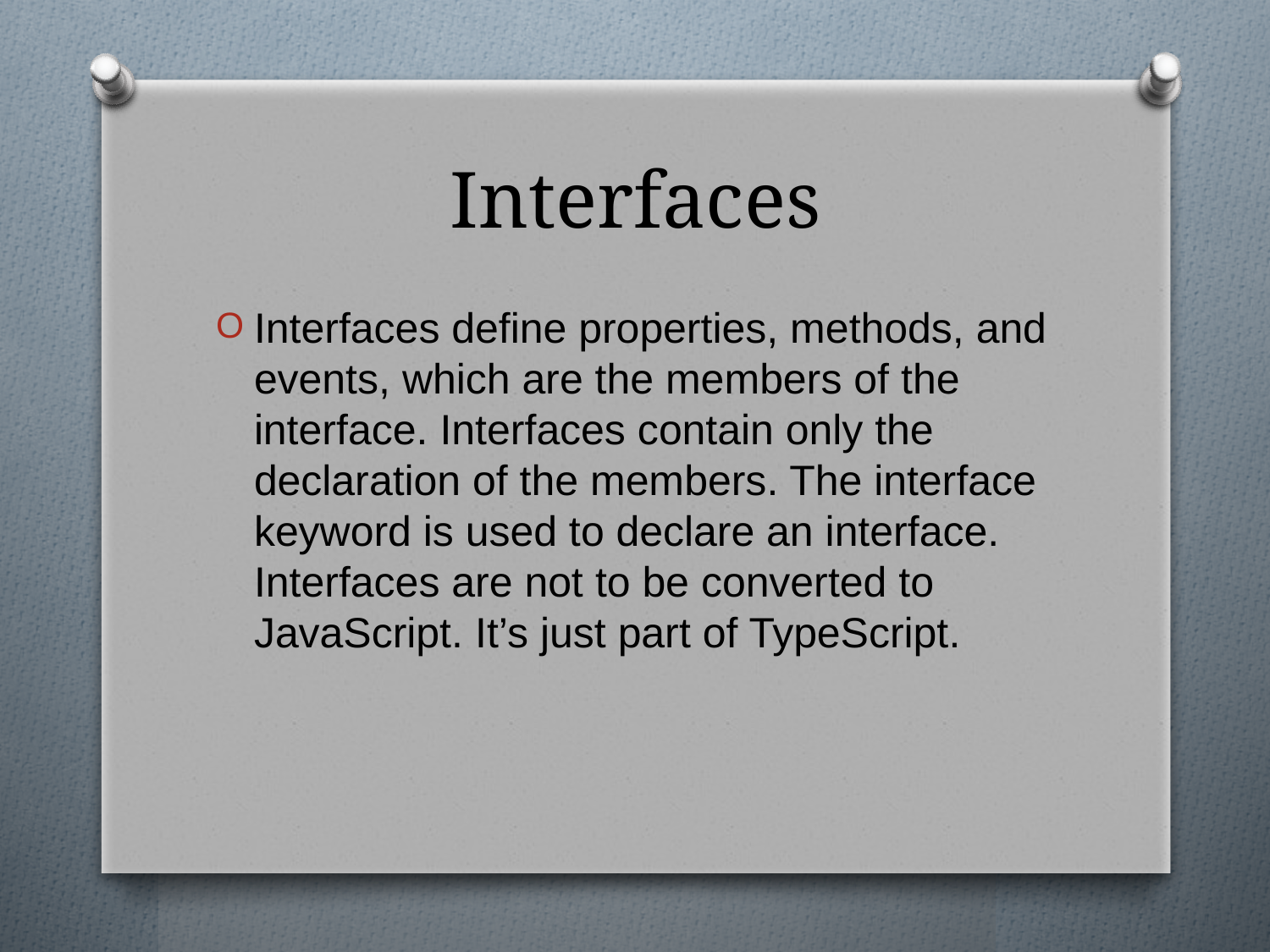

# Interfaces
Interfaces define properties, methods, and events, which are the members of the interface. Interfaces contain only the declaration of the members. The interface keyword is used to declare an interface. Interfaces are not to be converted to JavaScript. It’s just part of TypeScript.